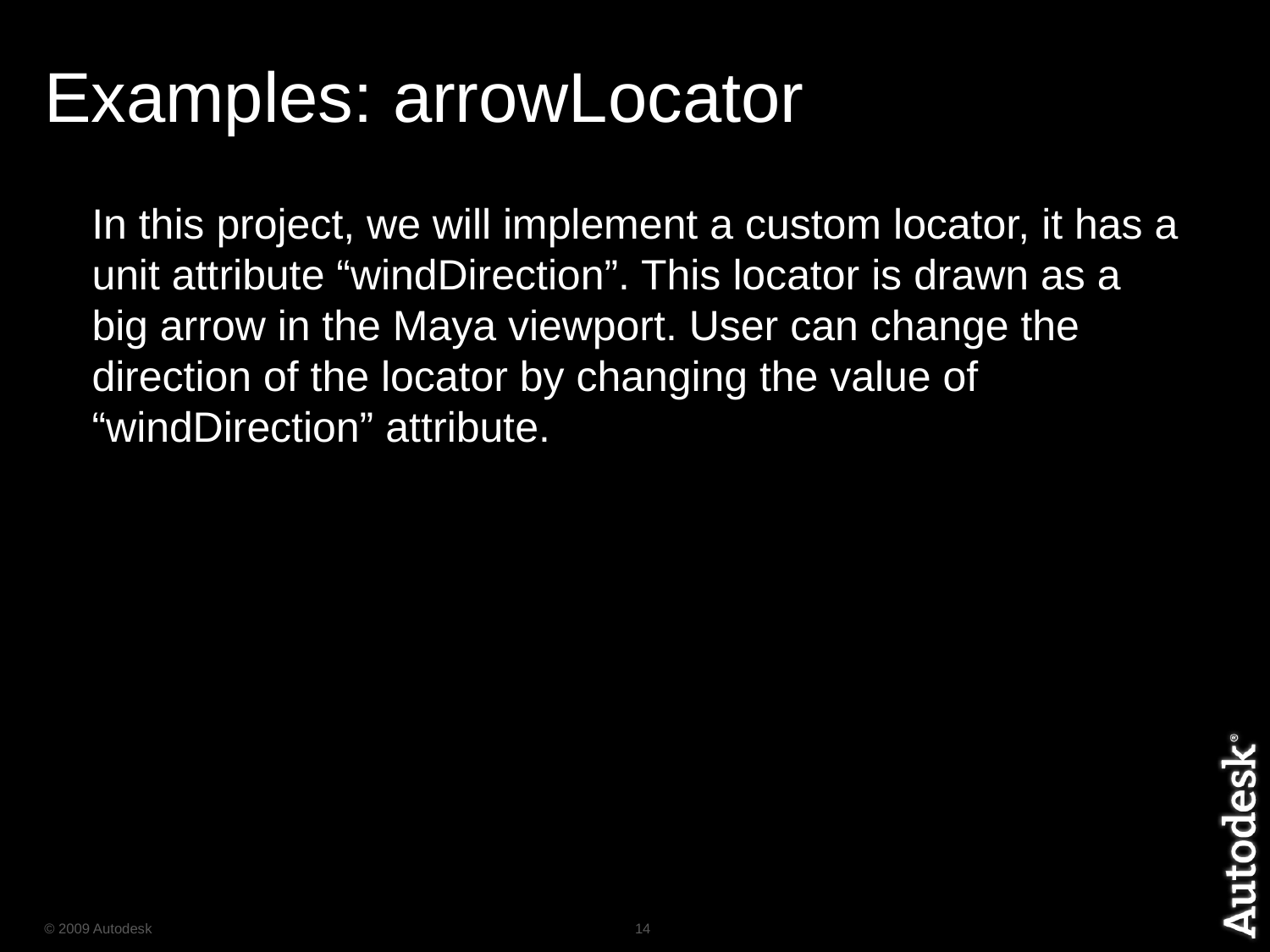

# Examples: arrowLocator
    In this project, we will implement a custom locator, it has a unit attribute “windDirection”. This locator is drawn as a big arrow in the Maya viewport. User can change the direction of the locator by changing the value of “windDirection” attribute.